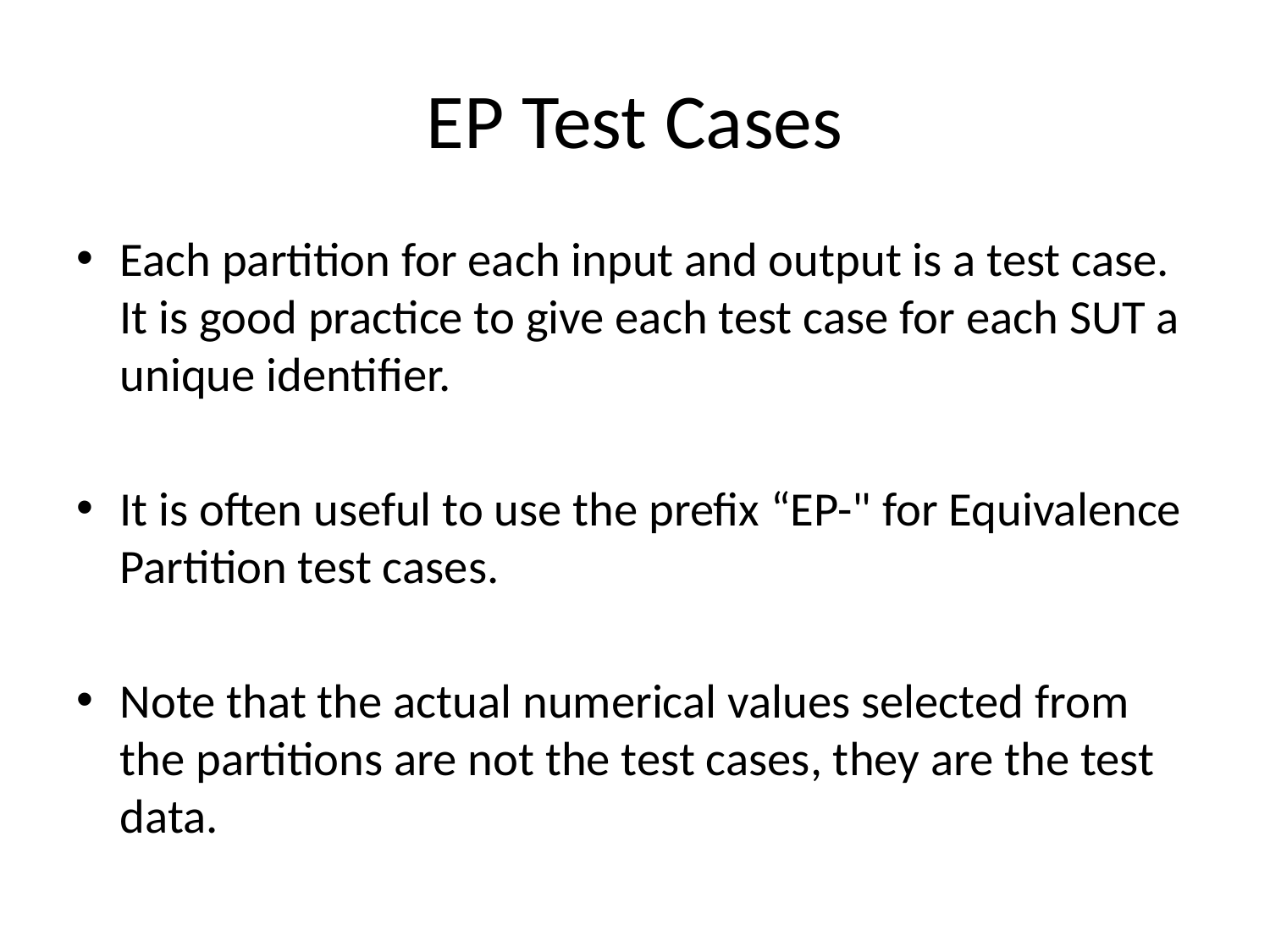

# EP Test Cases
Each partition for each input and output is a test case. It is good practice to give each test case for each SUT a unique identifier.

It is often useful to use the prefix “EP-" for Equivalence Partition test cases.

Note that the actual numerical values selected from the partitions are not the test cases, they are the test data.